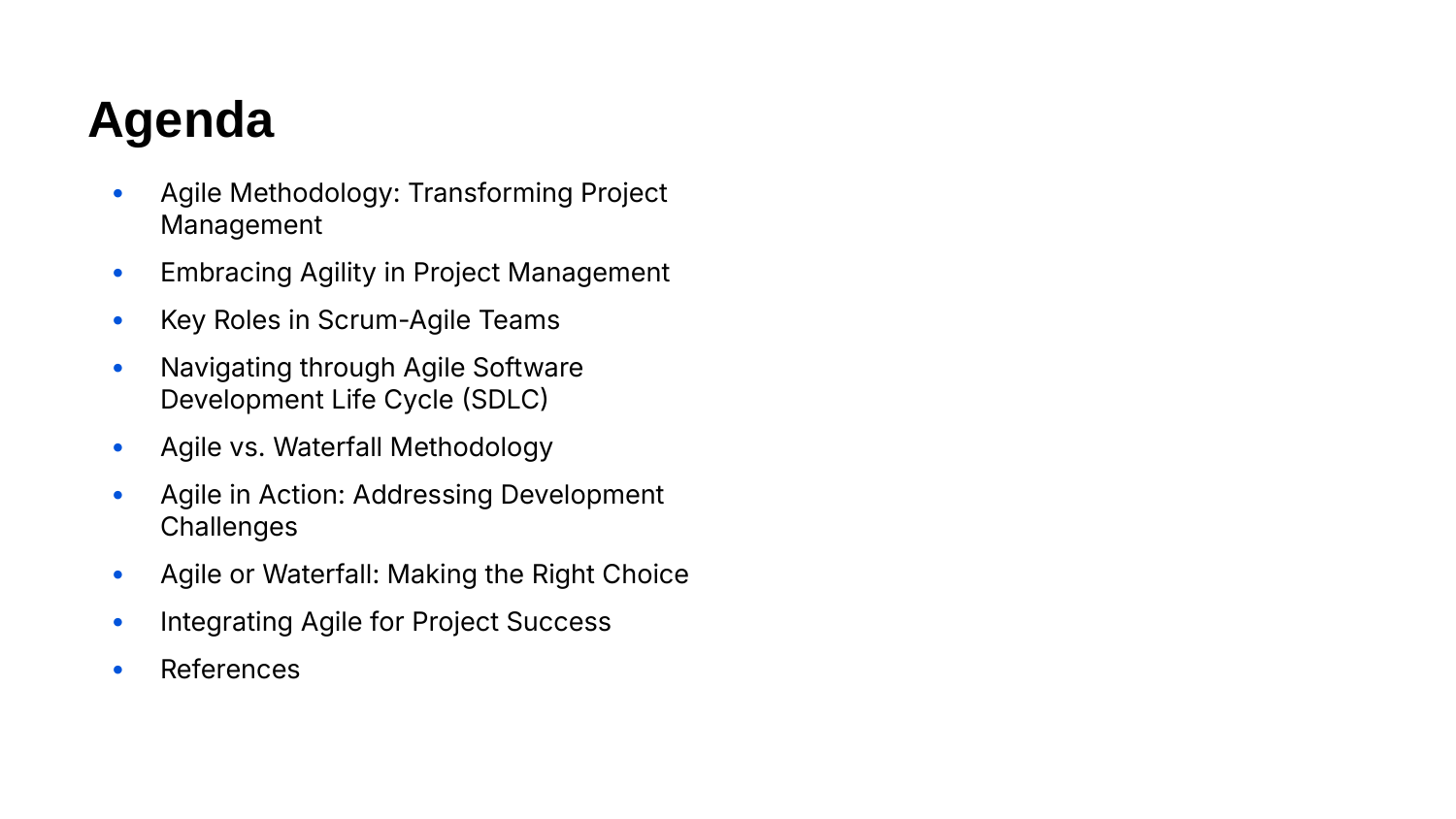

# Agenda
Agile Methodology: Transforming Project Management
Embracing Agility in Project Management
Key Roles in Scrum-Agile Teams
Navigating through Agile Software Development Life Cycle (SDLC)
Agile vs. Waterfall Methodology
Agile in Action: Addressing Development Challenges
Agile or Waterfall: Making the Right Choice
Integrating Agile for Project Success
References